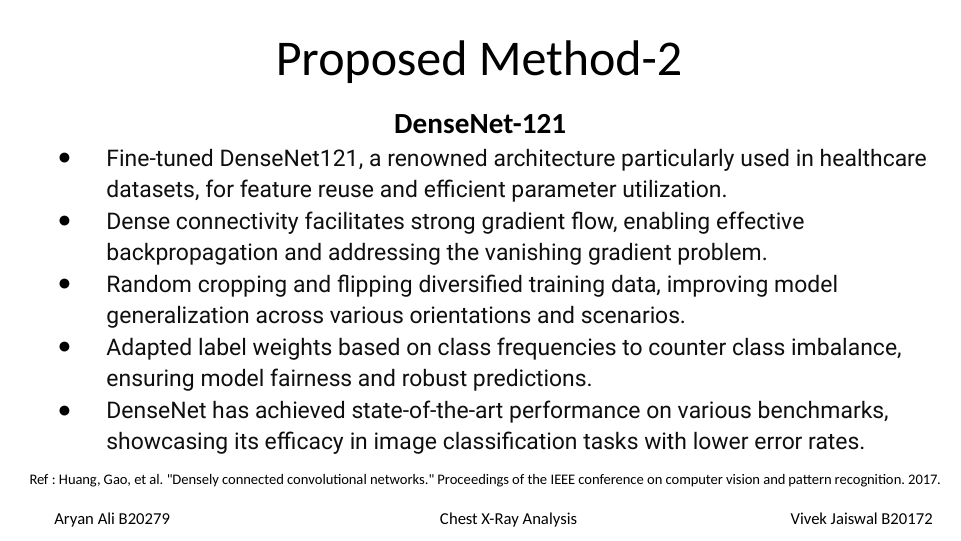

Proposed Method-2
DenseNet-121
Fine-tuned DenseNet121, a renowned architecture particularly used in healthcare datasets, for feature reuse and efficient parameter utilization.
Dense connectivity facilitates strong gradient flow, enabling effective backpropagation and addressing the vanishing gradient problem.
Random cropping and flipping diversified training data, improving model generalization across various orientations and scenarios.
Adapted label weights based on class frequencies to counter class imbalance, ensuring model fairness and robust predictions.
DenseNet has achieved state-of-the-art performance on various benchmarks, showcasing its efficacy in image classification tasks with lower error rates.
Ref : Huang, Gao, et al. "Densely connected convolutional networks." Proceedings of the IEEE conference on computer vision and pattern recognition. 2017.
Aryan Ali B20279                                                                        Chest X-Ray Analysis                                                         Vivek Jaiswal B20172